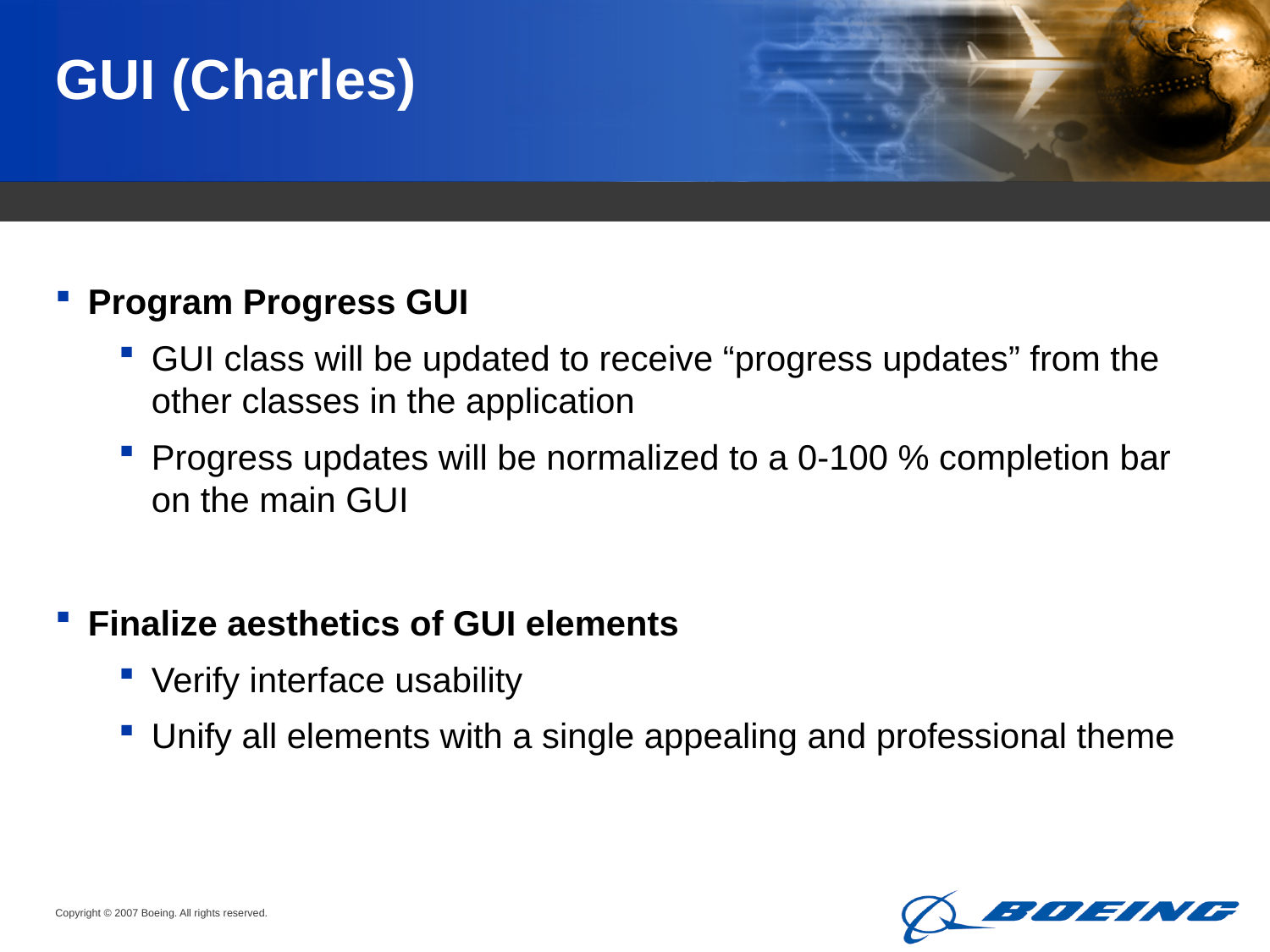

# GUI (Charles)
Program Progress GUI
GUI class will be updated to receive “progress updates” from the other classes in the application
Progress updates will be normalized to a 0-100 % completion bar on the main GUI

Finalize aesthetics of GUI elements
Verify interface usability
Unify all elements with a single appealing and professional theme